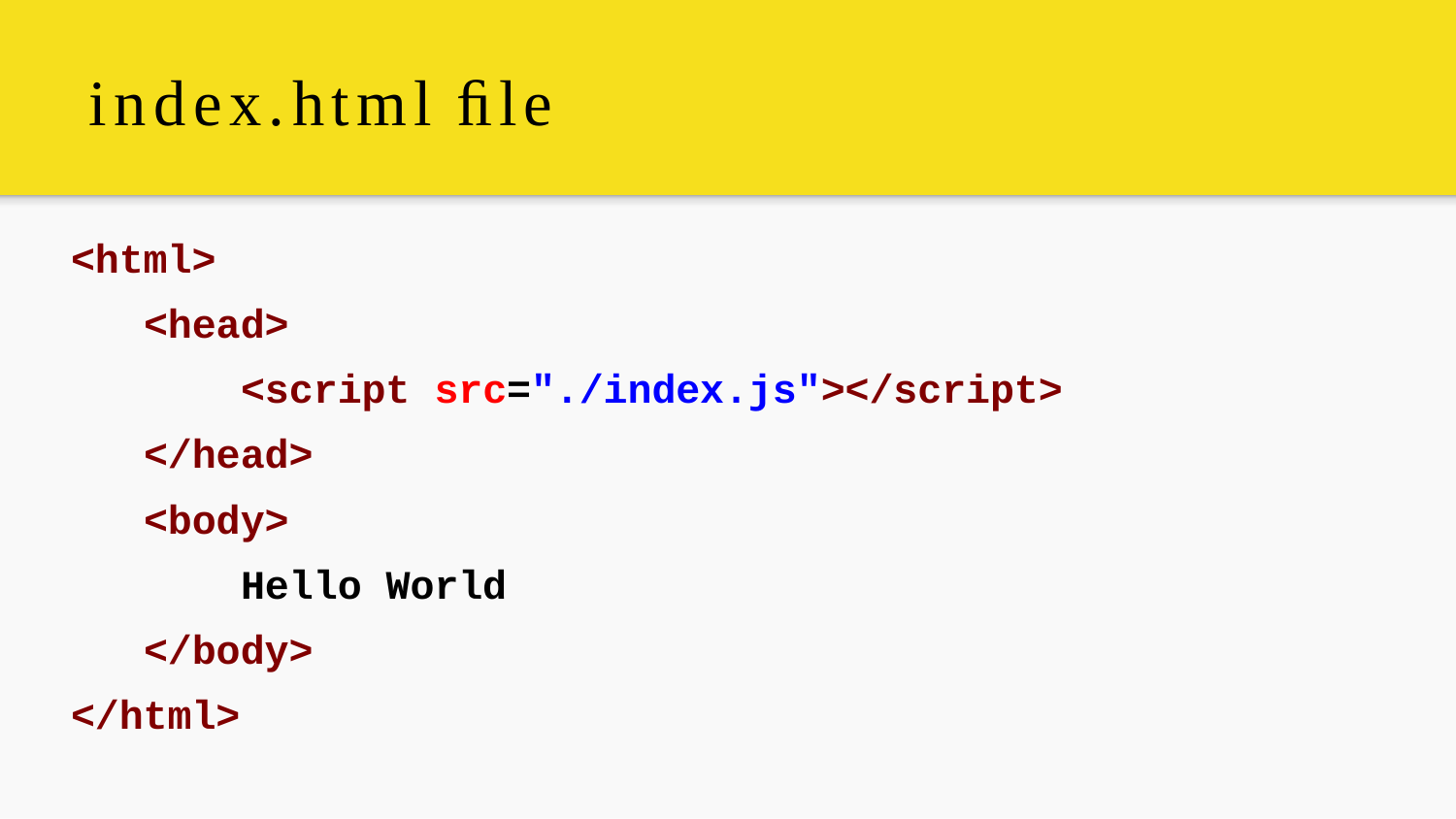

# index.html ﬁle

<html>
<head>
<script src="./index.js"></script>
</head>
<body>
Hello World
</body>
</html>